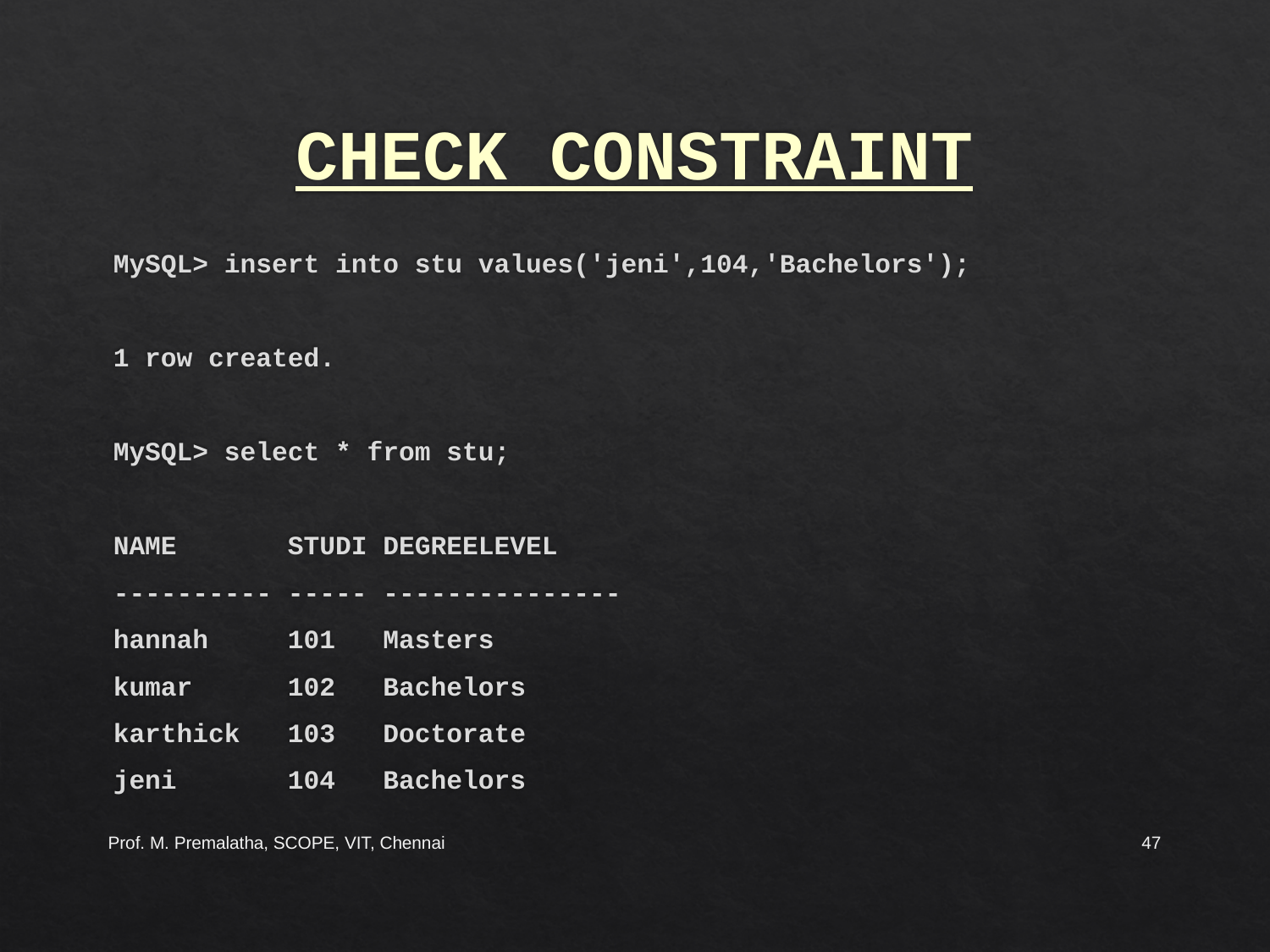

# CHECK CONSTRAINT
MySQL> insert into stu values('jeni',104,'Bachelors');

1 row created.

MySQL> select * from stu;

NAME       STUDI DEGREELEVEL
---------- ----- ---------------
hannah     101   Masters
kumar      102   Bachelors
karthick   103   Doctorate
jeni       104   Bachelors
Prof. M. Premalatha, SCOPE, VIT, Chennai
47